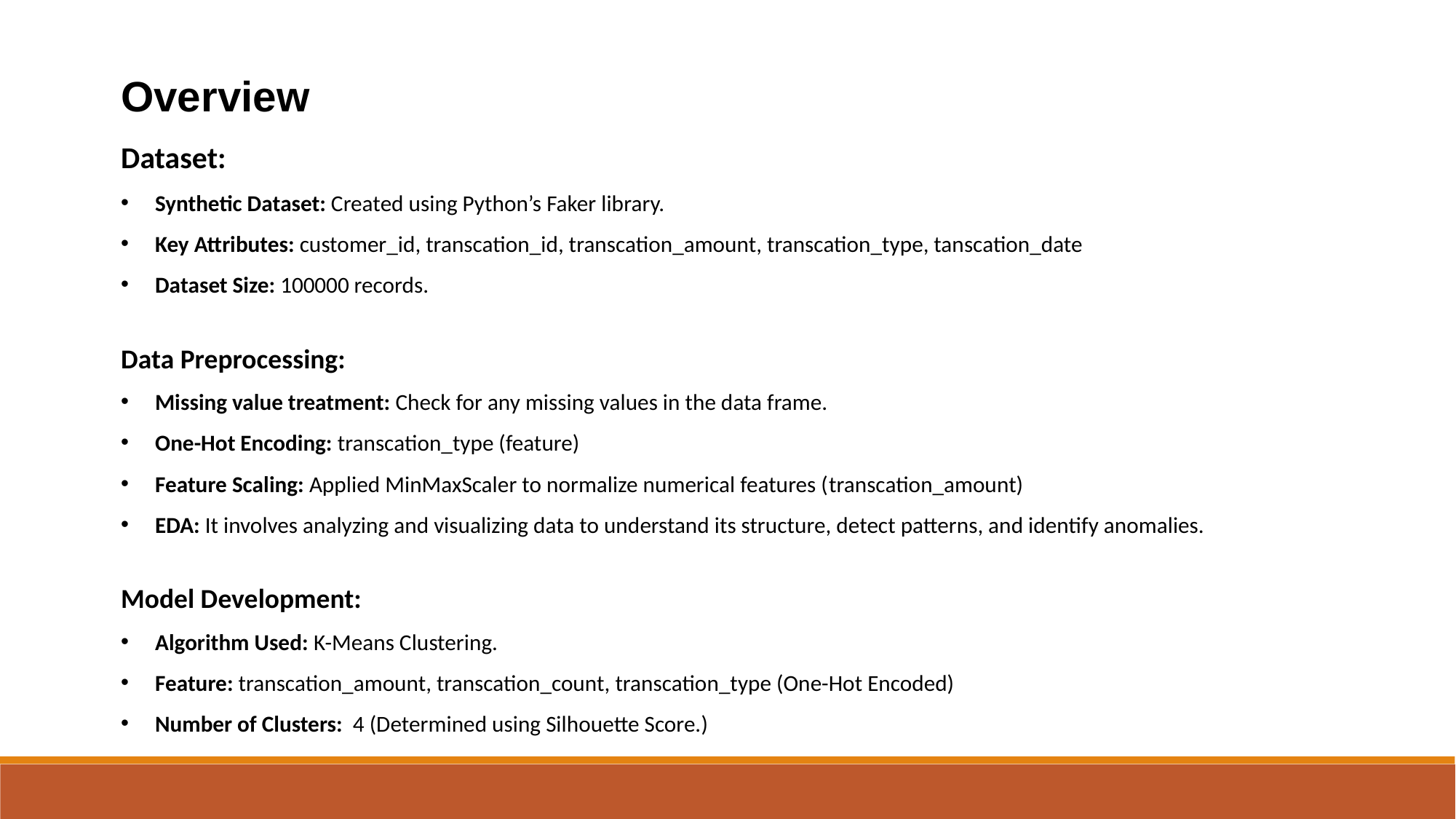

Overview
Dataset:
Synthetic Dataset: Created using Python’s Faker library.
Key Attributes: customer_id, transcation_id, transcation_amount, transcation_type, tanscation_date
Dataset Size: 100000 records.

Data Preprocessing:
Missing value treatment: Check for any missing values in the data frame.
One-Hot Encoding: transcation_type (feature)
Feature Scaling: Applied MinMaxScaler to normalize numerical features (transcation_amount)
EDA: It involves analyzing and visualizing data to understand its structure, detect patterns, and identify anomalies.

Model Development:
Algorithm Used: K-Means Clustering.
Feature: transcation_amount, transcation_count, transcation_type (One-Hot Encoded)
Number of Clusters:  4 (Determined using Silhouette Score.)